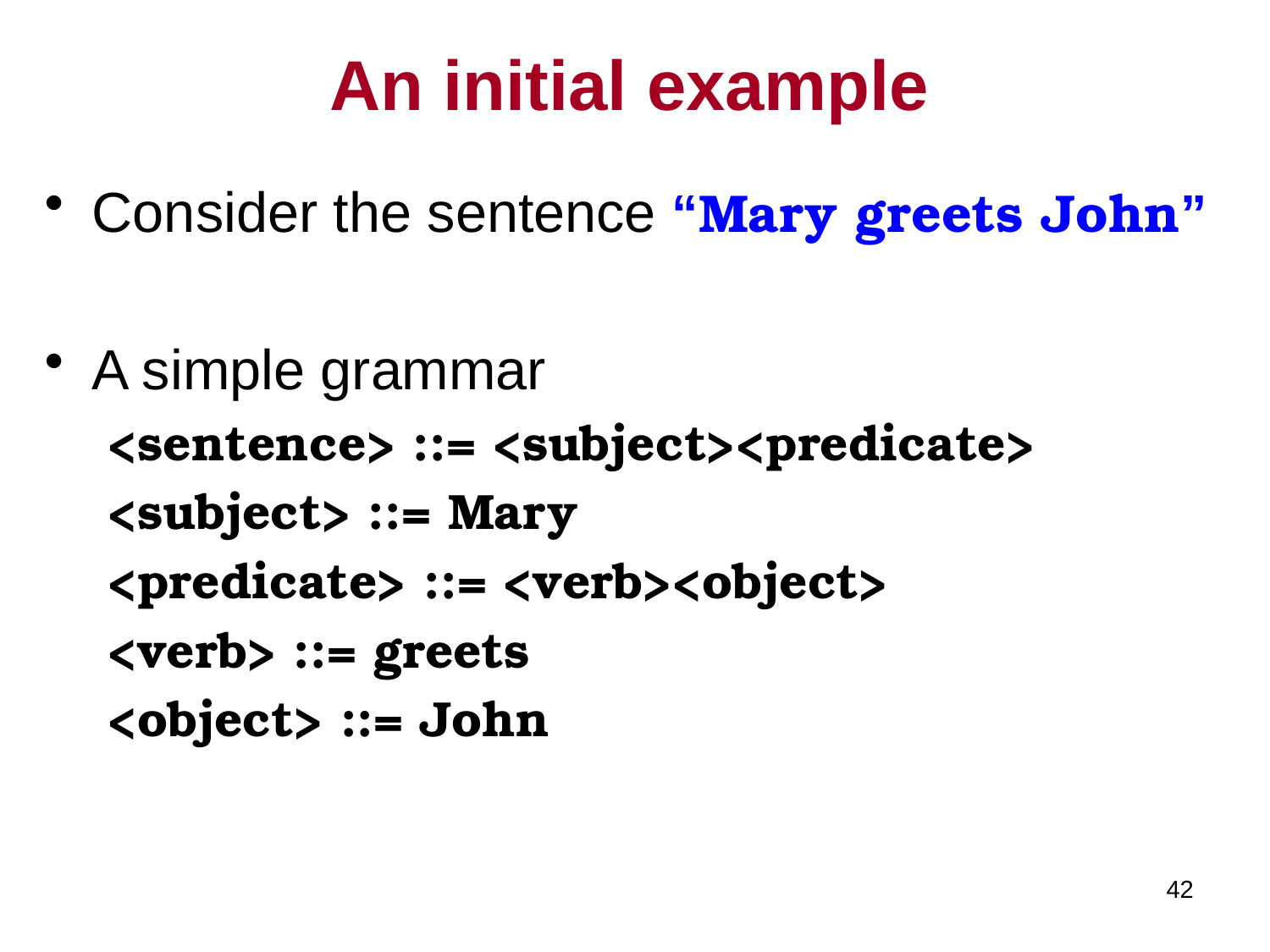

# An initial example
Consider the sentence “Mary greets John”

A simple grammar
<sentence> ::= <subject><predicate>
<subject> ::= Mary
<predicate> ::= <verb><object>
<verb> ::= greets
<object> ::= John
42